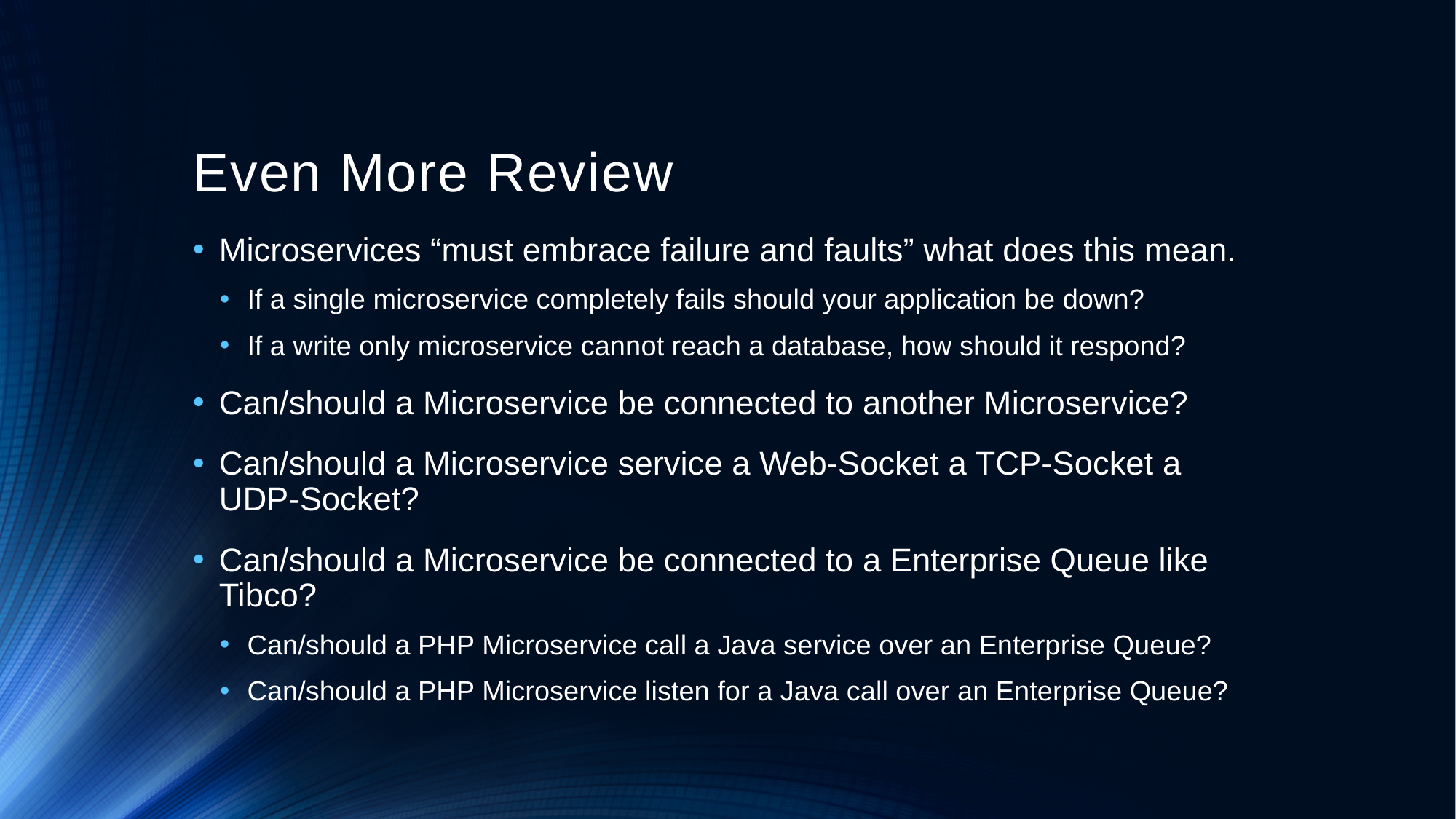

# Even More Review
Microservices “must embrace failure and faults” what does this mean.
If a single microservice completely fails should your application be down?
If a write only microservice cannot reach a database, how should it respond?
Can/should a Microservice be connected to another Microservice?
Can/should a Microservice service a Web-Socket a TCP-Socket a UDP-Socket?
Can/should a Microservice be connected to a Enterprise Queue like Tibco?
Can/should a PHP Microservice call a Java service over an Enterprise Queue?
Can/should a PHP Microservice listen for a Java call over an Enterprise Queue?